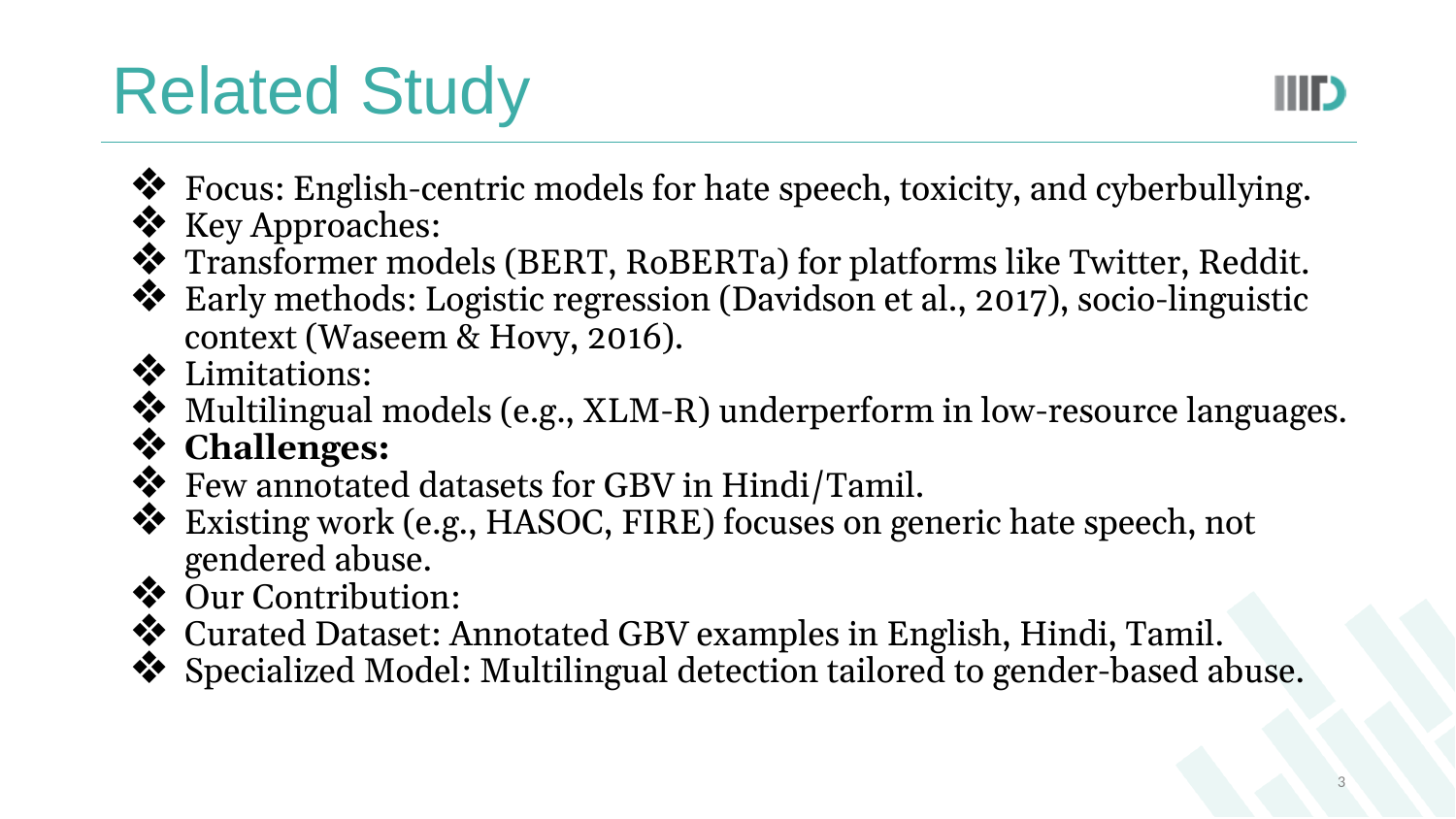

# Related Study
Focus: English-centric models for hate speech, toxicity, and cyberbullying.
Key Approaches:
Transformer models (BERT, RoBERTa) for platforms like Twitter, Reddit.
Early methods: Logistic regression (Davidson et al., 2017), socio-linguistic context (Waseem & Hovy, 2016).
Limitations:
Multilingual models (e.g., XLM-R) underperform in low-resource languages.
Challenges:
Few annotated datasets for GBV in Hindi/Tamil.
Existing work (e.g., HASOC, FIRE) focuses on generic hate speech, not gendered abuse.
Our Contribution:
Curated Dataset: Annotated GBV examples in English, Hindi, Tamil.
Specialized Model: Multilingual detection tailored to gender-based abuse.

3